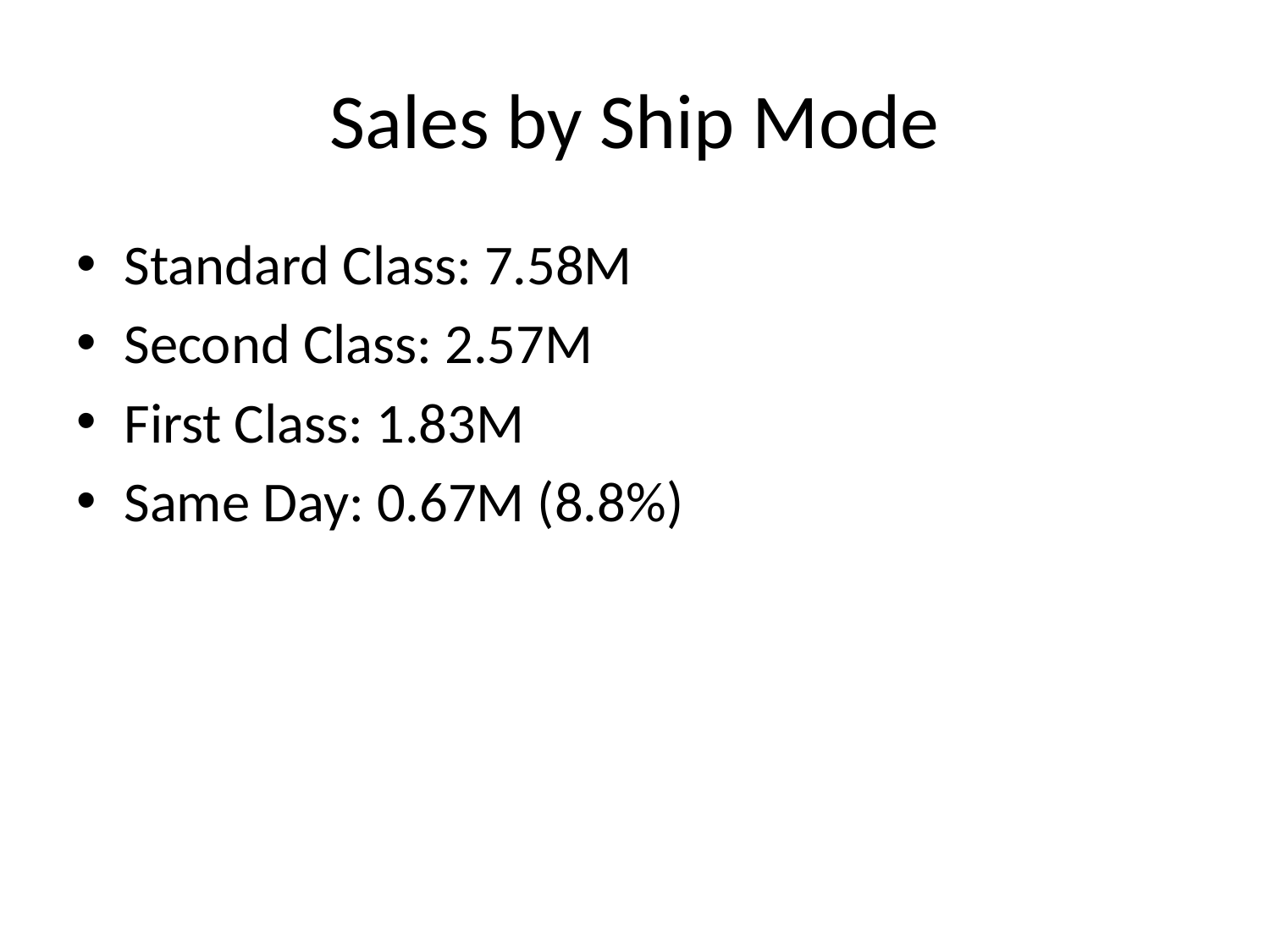

# Sales by Ship Mode
Standard Class: 7.58M
Second Class: 2.57M
First Class: 1.83M
Same Day: 0.67M (8.8%)